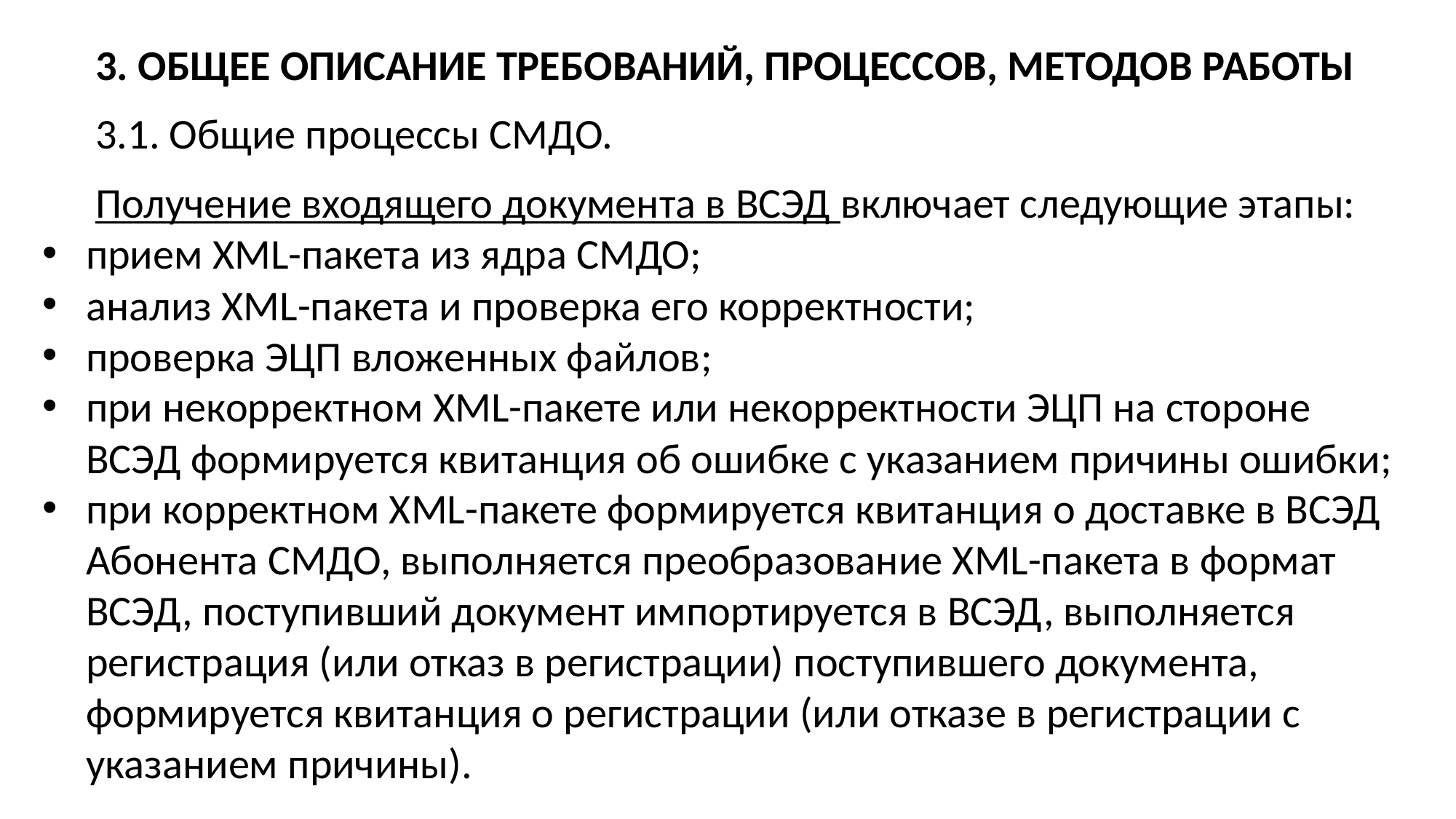

3. ОБЩЕЕ ОПИСАНИЕ ТРЕБОВАНИЙ, ПРОЦЕССОВ, МЕТОДОВ РАБОТЫ
3.1. Общие процессы СМДО.
Получение входящего документа в ВСЭД включает следующие этапы:
прием XML-пакета из ядра СМДО;
анализ XML-пакета и проверка его корректности;
проверка ЭЦП вложенных файлов;
при некорректном XML-пакете или некорректности ЭЦП на стороне ВСЭД формируется квитанция об ошибке с указанием причины ошибки;
при корректном XML-пакете формируется квитанция о доставке в ВСЭД Абонента СМДО, выполняется преобразование XML-пакета в формат ВСЭД, поступивший документ импортируется в ВСЭД, выполняется регистрация (или отказ в регистрации) поступившего документа, формируется квитанция о регистрации (или отказе в регистрации с указанием причины).